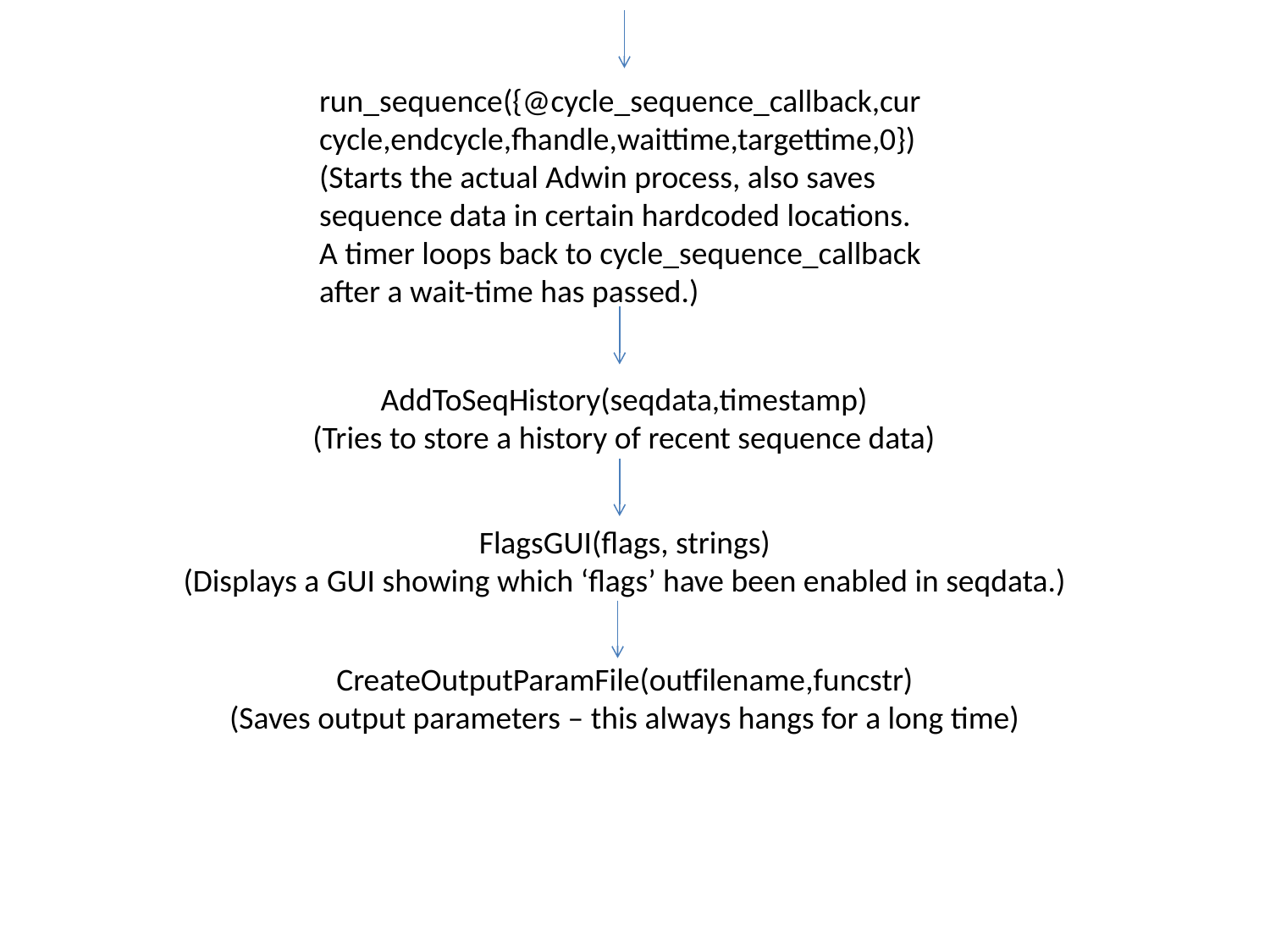

run_sequence({@cycle_sequence_callback,curcycle,endcycle,fhandle,waittime,targettime,0})
(Starts the actual Adwin process, also saves sequence data in certain hardcoded locations. A timer loops back to cycle_sequence_callback after a wait-time has passed.)
AddToSeqHistory(seqdata,timestamp)
(Tries to store a history of recent sequence data)
FlagsGUI(flags, strings)
(Displays a GUI showing which ‘flags’ have been enabled in seqdata.)
CreateOutputParamFile(outfilename,funcstr)
(Saves output parameters – this always hangs for a long time)